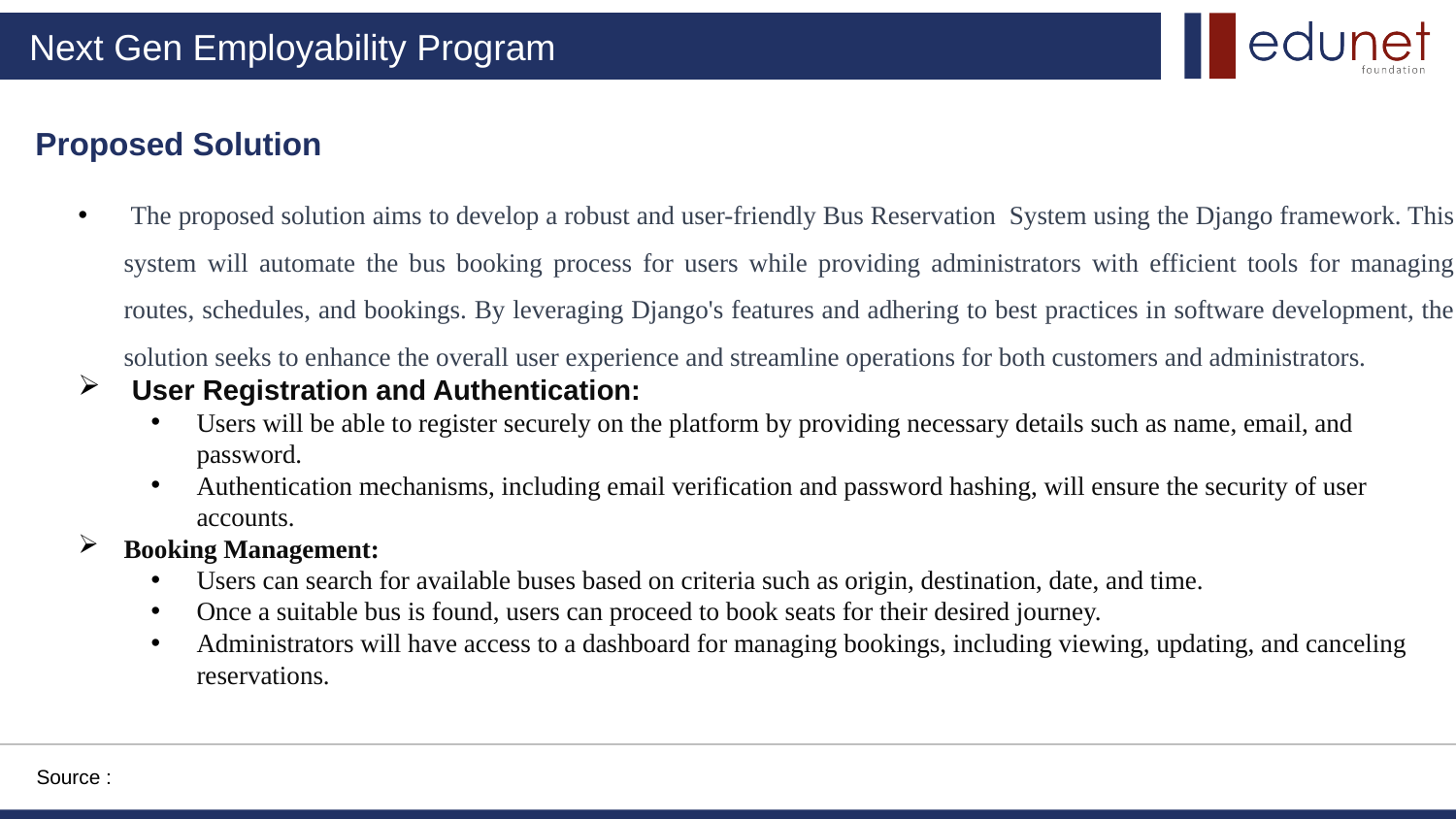

Proposed Solution
 The proposed solution aims to develop a robust and user-friendly Bus Reservation  System using the Django framework. This system will automate the bus booking process for users while providing administrators with efficient tools for managing routes, schedules, and bookings. By leveraging Django's features and adhering to best practices in software development, the solution seeks to enhance the overall user experience and streamline operations for both customers and administrators.
 User Registration and Authentication:
Users will be able to register securely on the platform by providing necessary details such as name, email, and password.
Authentication mechanisms, including email verification and password hashing, will ensure the security of user accounts.
Booking Management:
Users can search for available buses based on criteria such as origin, destination, date, and time.
Once a suitable bus is found, users can proceed to book seats for their desired journey.
Administrators will have access to a dashboard for managing bookings, including viewing, updating, and canceling reservations.

Source :